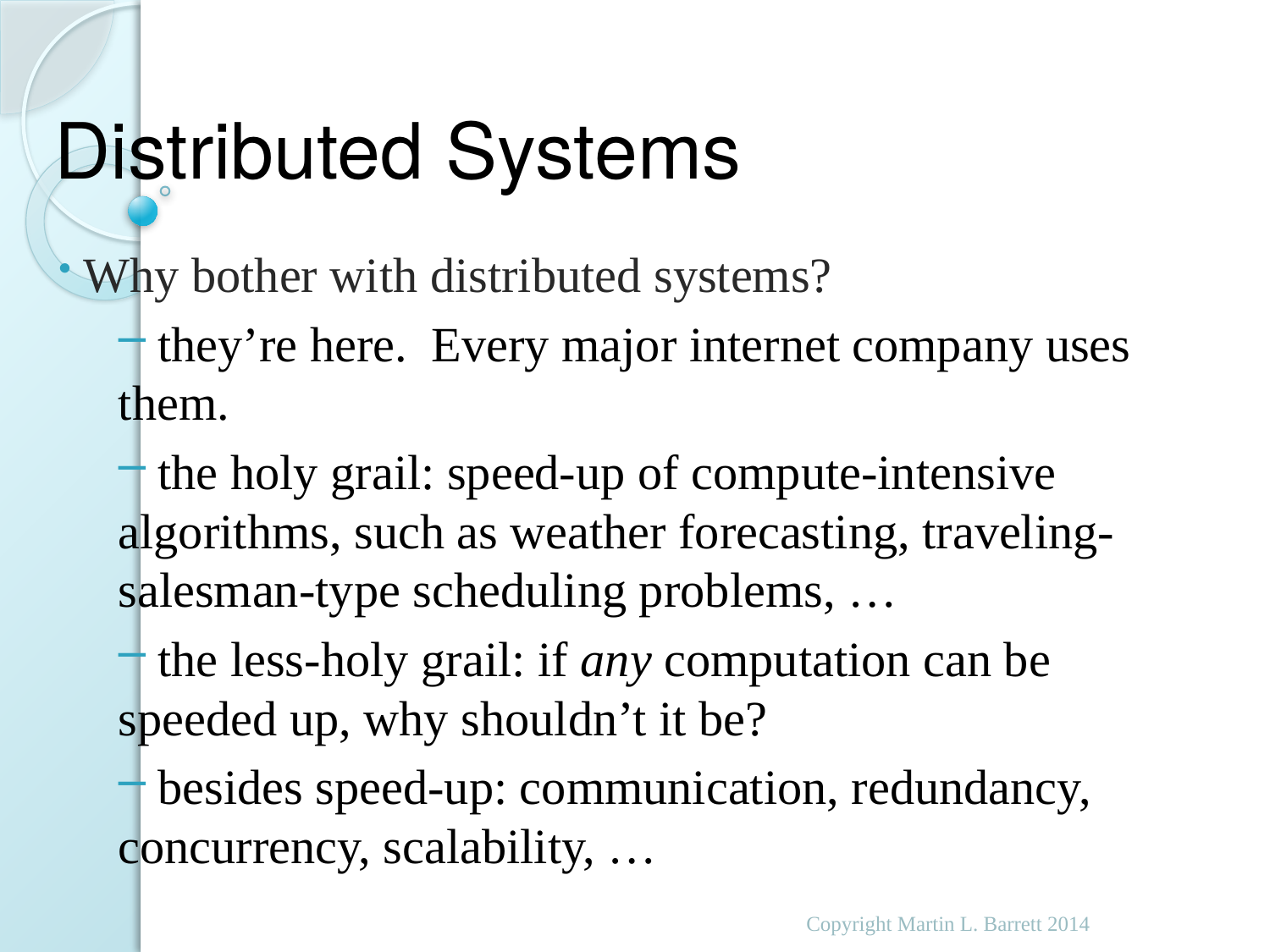

# Distributed Systems
 Why bother with distributed systems?
 they’re here.  Every major internet company uses them.
 the holy grail: speed-up of compute-intensive algorithms, such as weather forecasting, traveling-salesman-type scheduling problems, …
 the less-holy grail: if any computation can be speeded up, why shouldn’t it be?
 besides speed-up: communication, redundancy, concurrency, scalability, …
Copyright Martin L. Barrett 2014